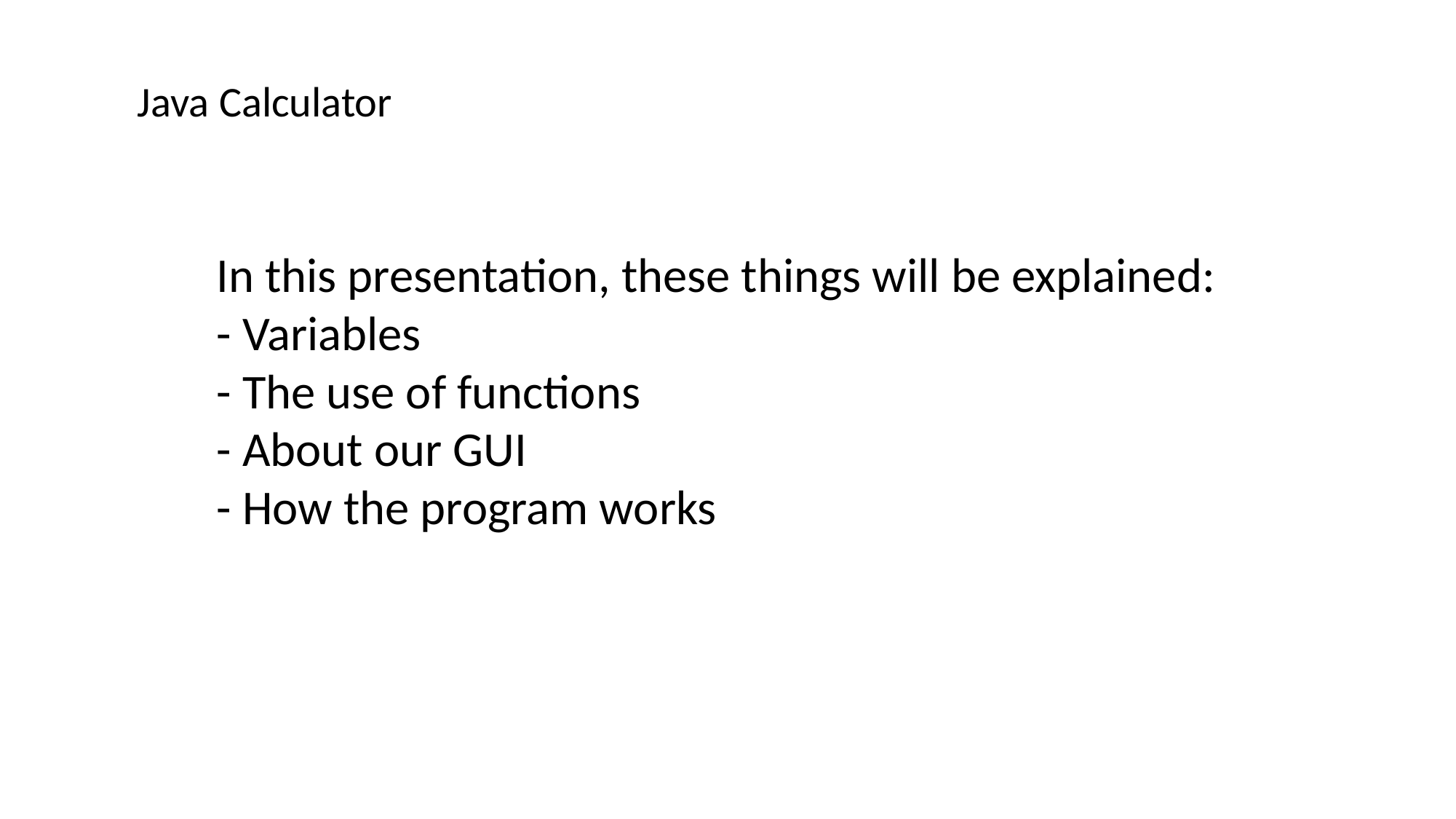

Java Calculator
In this presentation, these things will be explained:
- Variables
- The use of functions
- About our GUI
- How the program works